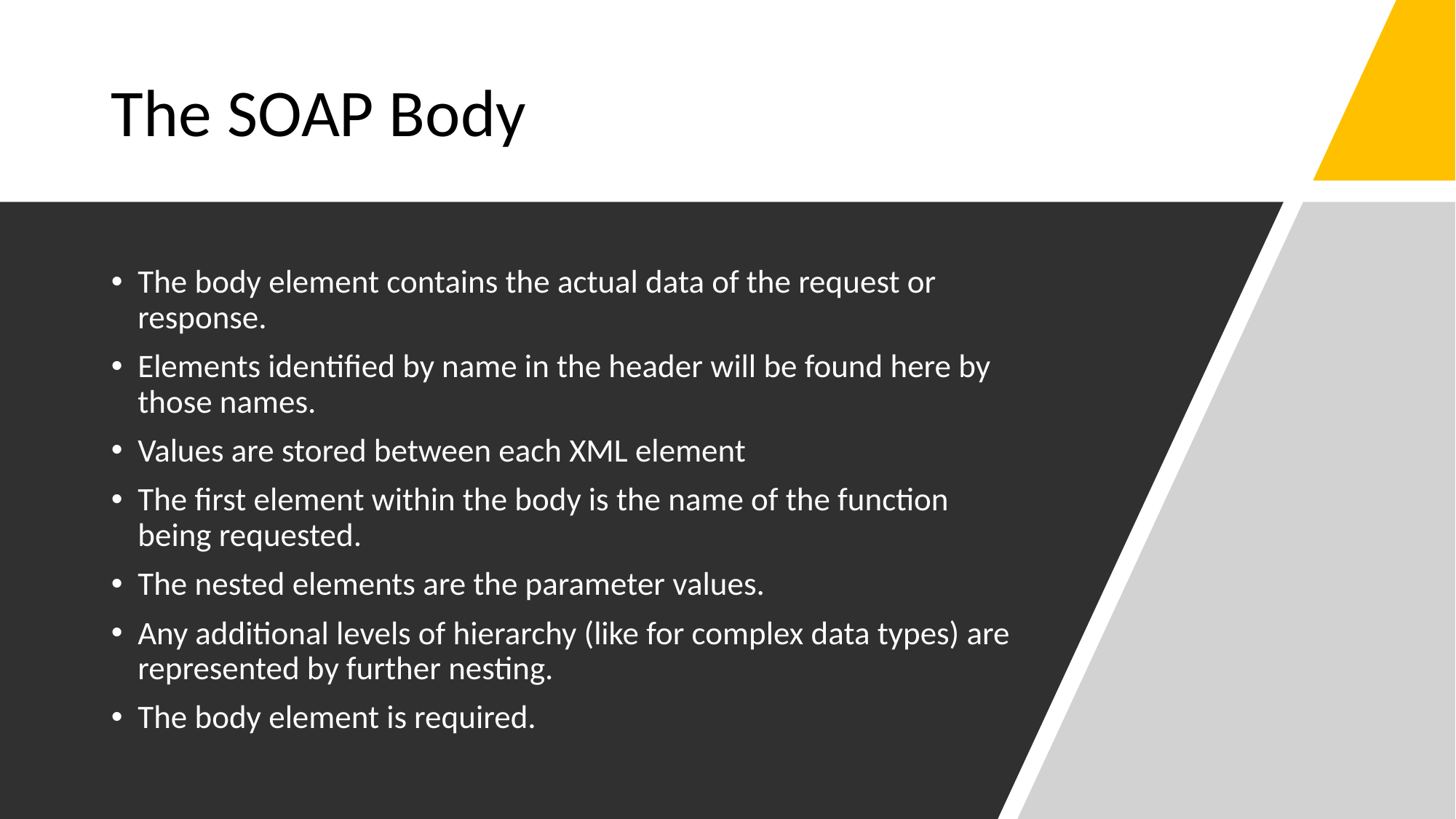

# The SOAP Body

The body element contains the actual data of the request or response.
Elements identified by name in the header will be found here by those names.
Values are stored between each XML element
The first element within the body is the name of the function being requested.
The nested elements are the parameter values.
Any additional levels of hierarchy (like for complex data types) are represented by further nesting.
The body element is required.